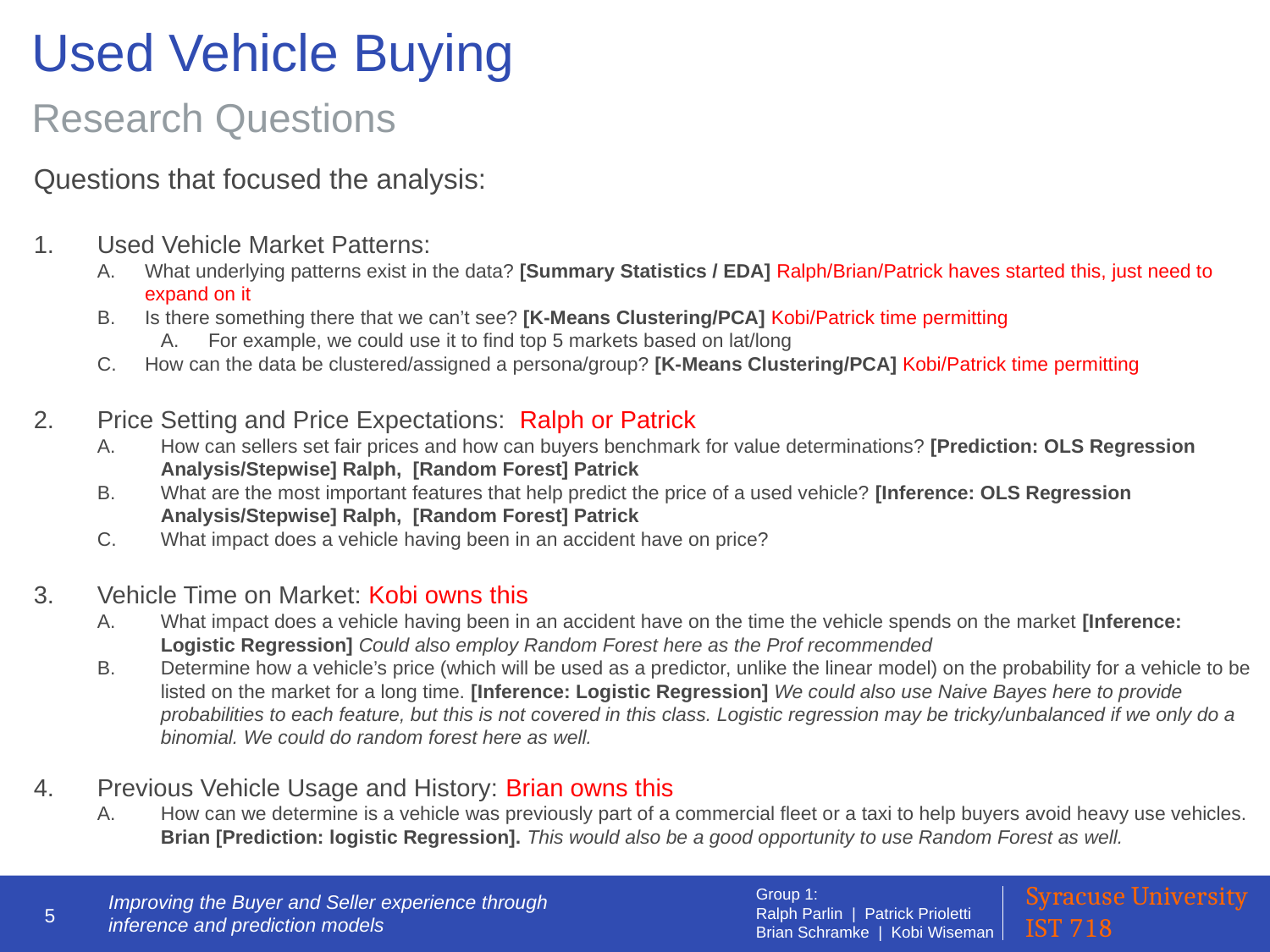

# Used Vehicle Buying
Research Questions
Questions that focused the analysis:

Used Vehicle Market Patterns:
What underlying patterns exist in the data? [Summary Statistics / EDA] Ralph/Brian/Patrick haves started this, just need to expand on it
Is there something there that we can’t see? [K-Means Clustering/PCA] Kobi/Patrick time permitting
For example, we could use it to find top 5 markets based on lat/long
How can the data be clustered/assigned a persona/group? [K-Means Clustering/PCA] Kobi/Patrick time permitting

Price Setting and Price Expectations:  Ralph or Patrick
How can sellers set fair prices and how can buyers benchmark for value determinations? [Prediction: OLS Regression Analysis/Stepwise] Ralph,  [Random Forest] Patrick
What are the most important features that help predict the price of a used vehicle? [Inference: OLS Regression Analysis/Stepwise] Ralph,  [Random Forest] Patrick
What impact does a vehicle having been in an accident have on price?

Vehicle Time on Market: Kobi owns this
What impact does a vehicle having been in an accident have on the time the vehicle spends on the market [Inference: Logistic Regression] Could also employ Random Forest here as the Prof recommended
Determine how a vehicle’s price (which will be used as a predictor, unlike the linear model) on the probability for a vehicle to be listed on the market for a long time. [Inference: Logistic Regression] We could also use Naive Bayes here to provide probabilities to each feature, but this is not covered in this class. Logistic regression may be tricky/unbalanced if we only do a binomial. We could do random forest here as well.

Previous Vehicle Usage and History: Brian owns this
How can we determine is a vehicle was previously part of a commercial fleet or a taxi to help buyers avoid heavy use vehicles. Brian [Prediction: logistic Regression]. This would also be a good opportunity to use Random Forest as well.
5